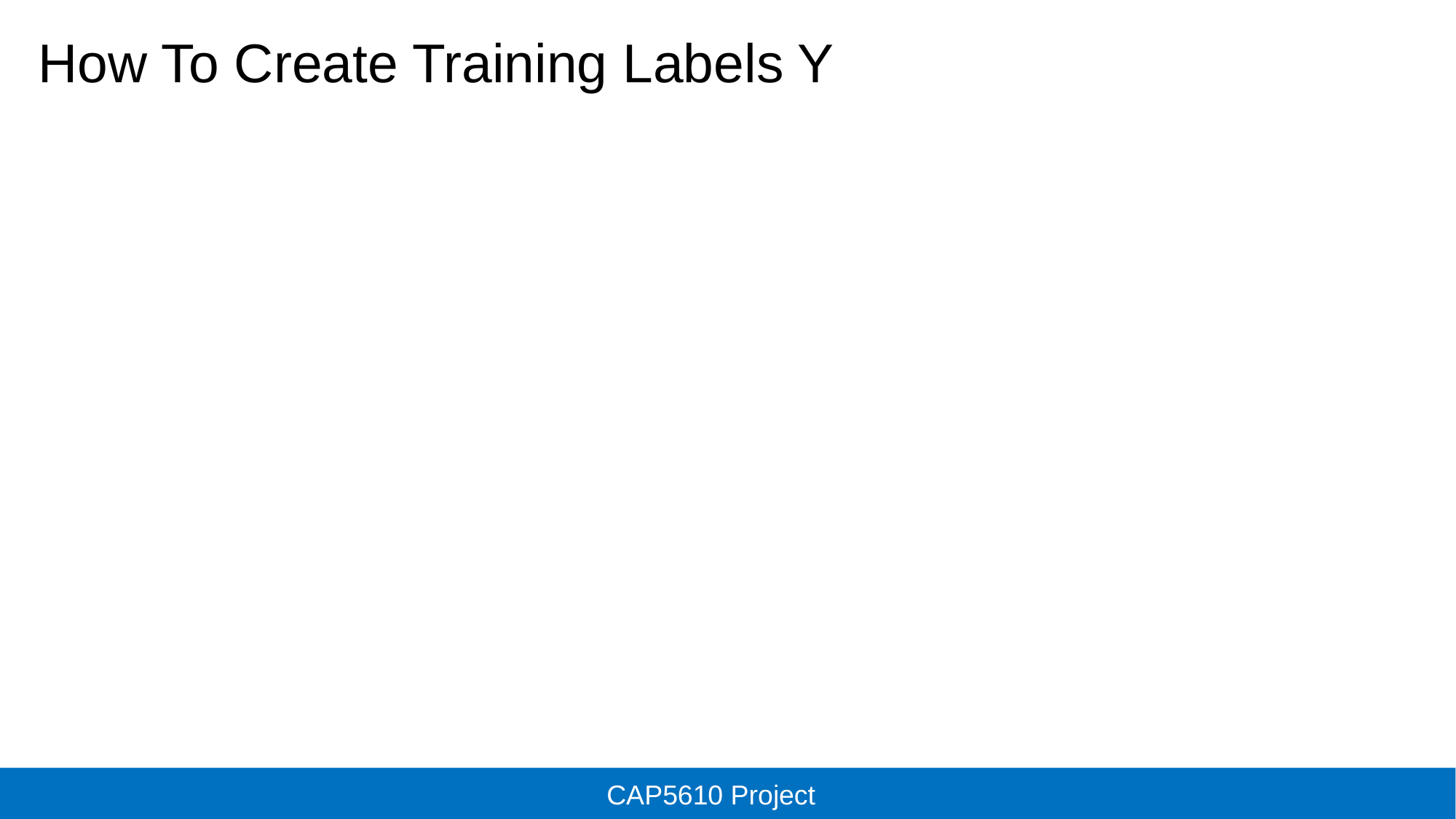

# How To Create Training Labels Y